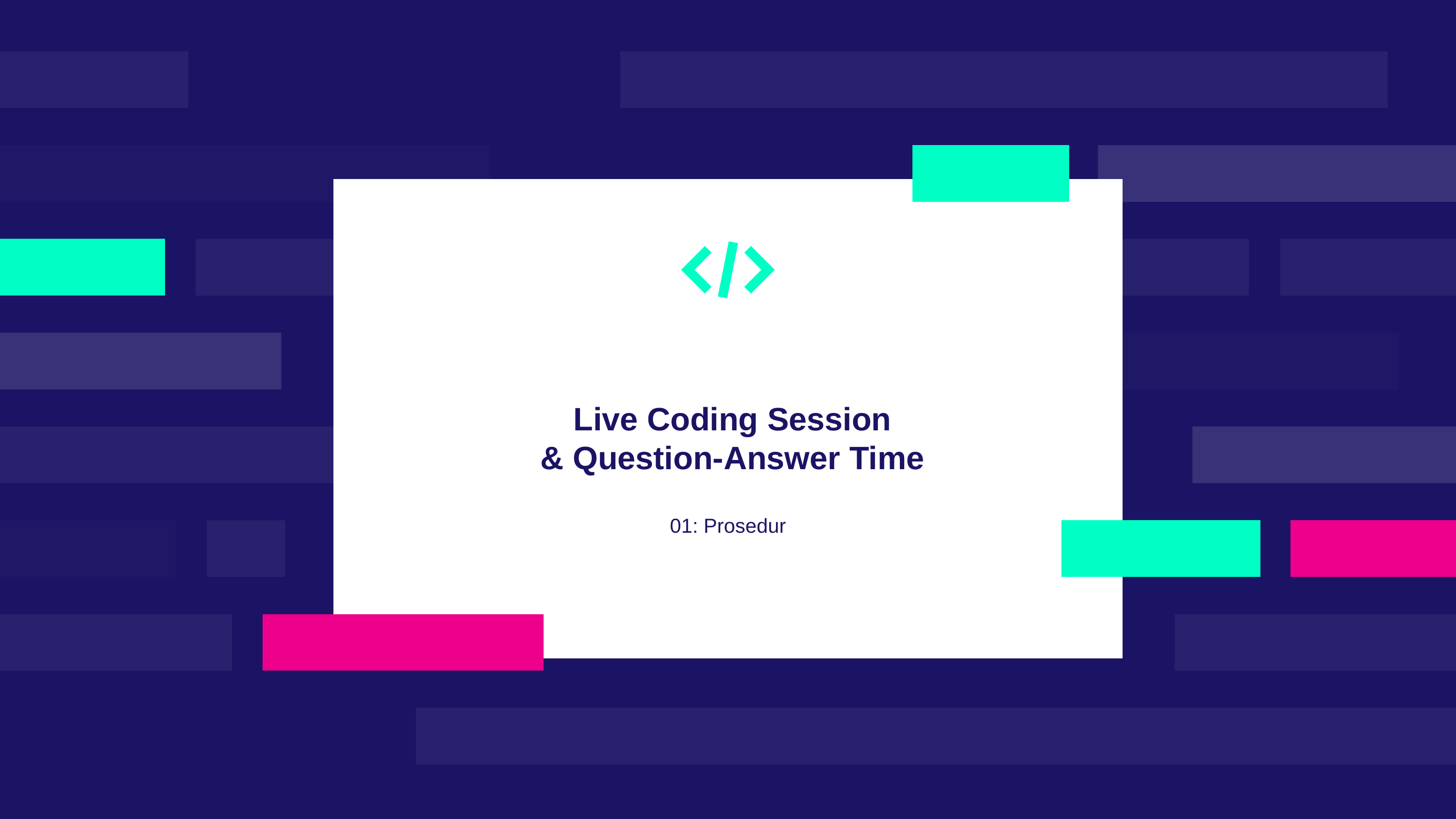

Live Coding Session
& Question-Answer Time
# 01: Prosedur